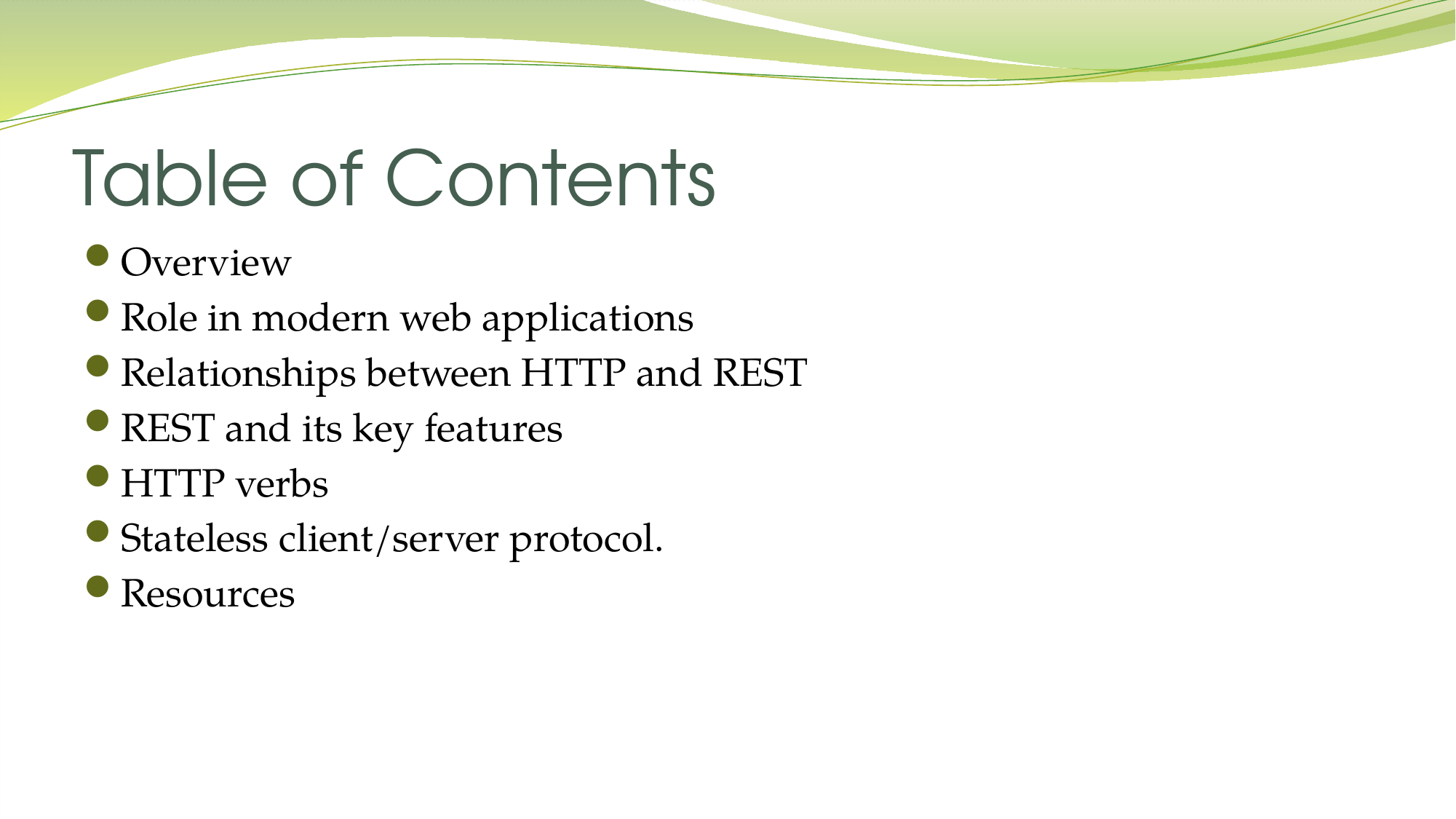

# Table of Contents
Overview
Role in modern web applications
Relationships between HTTP and REST
REST and its key features
HTTP verbs
Stateless client/server protocol.
Resources